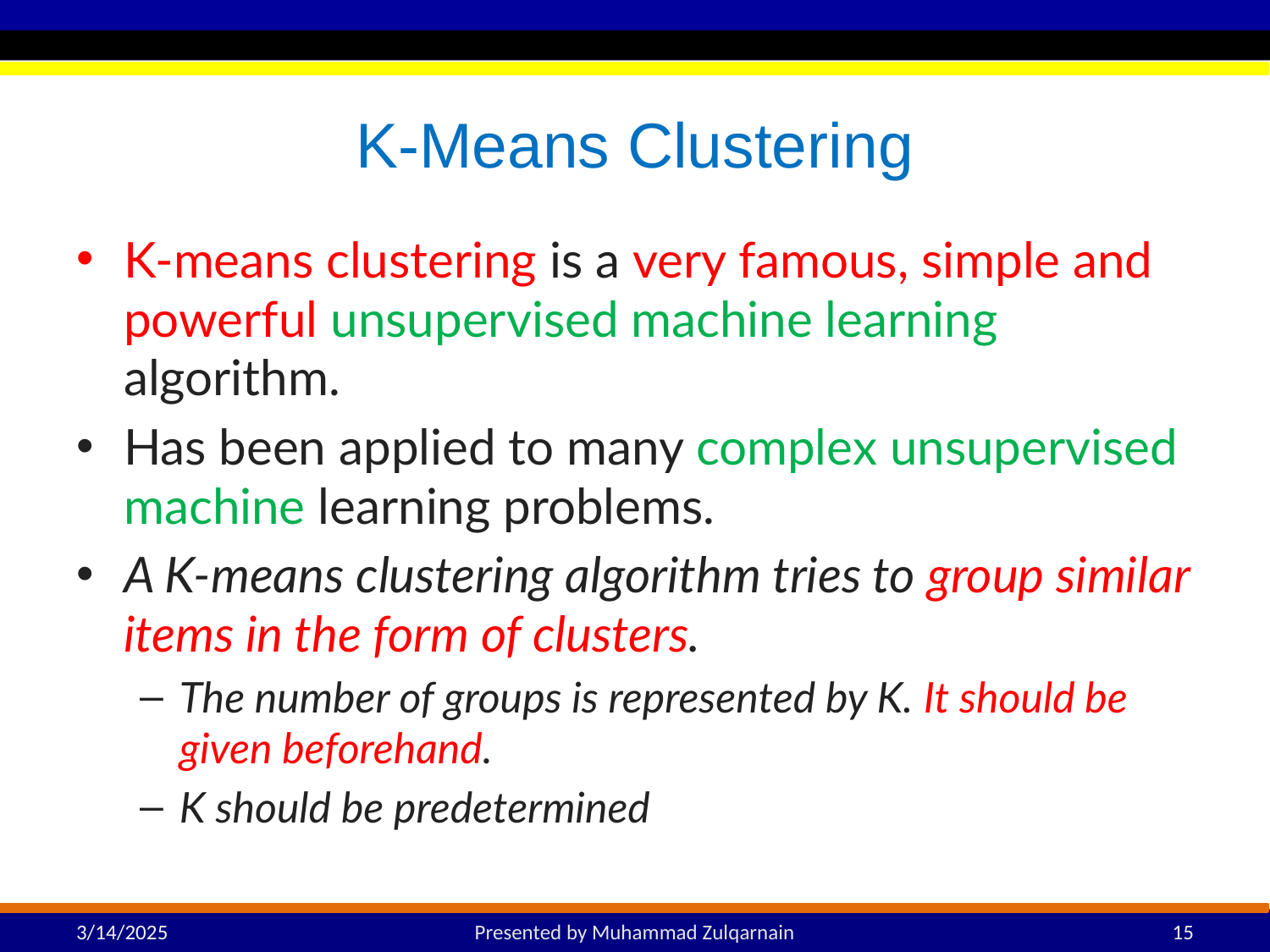

# K-Means Clustering
K-means clustering is a very famous, simple and powerful unsupervised machine learning algorithm.
Has been applied to many complex unsupervised machine learning problems.
A K-means clustering algorithm tries to group similar items in the form of clusters.
The number of groups is represented by K. It should be given beforehand.
K should be predetermined
3/14/2025
Presented by Muhammad Zulqarnain
15